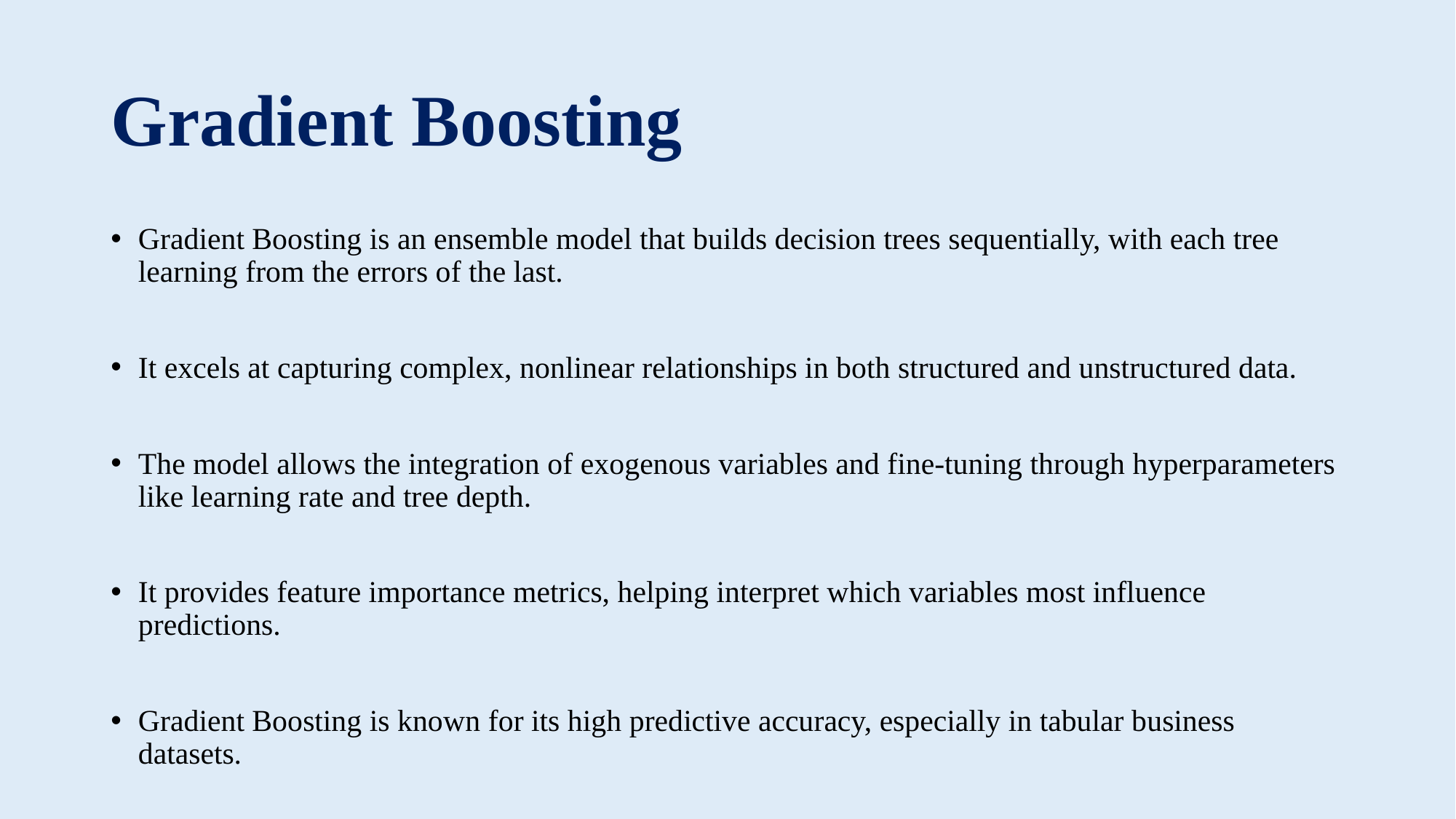

# Gradient Boosting
Gradient Boosting is an ensemble model that builds decision trees sequentially, with each tree learning from the errors of the last.

It excels at capturing complex, nonlinear relationships in both structured and unstructured data.

The model allows the integration of exogenous variables and fine-tuning through hyperparameters like learning rate and tree depth.

It provides feature importance metrics, helping interpret which variables most influence predictions.

Gradient Boosting is known for its high predictive accuracy, especially in tabular business datasets.